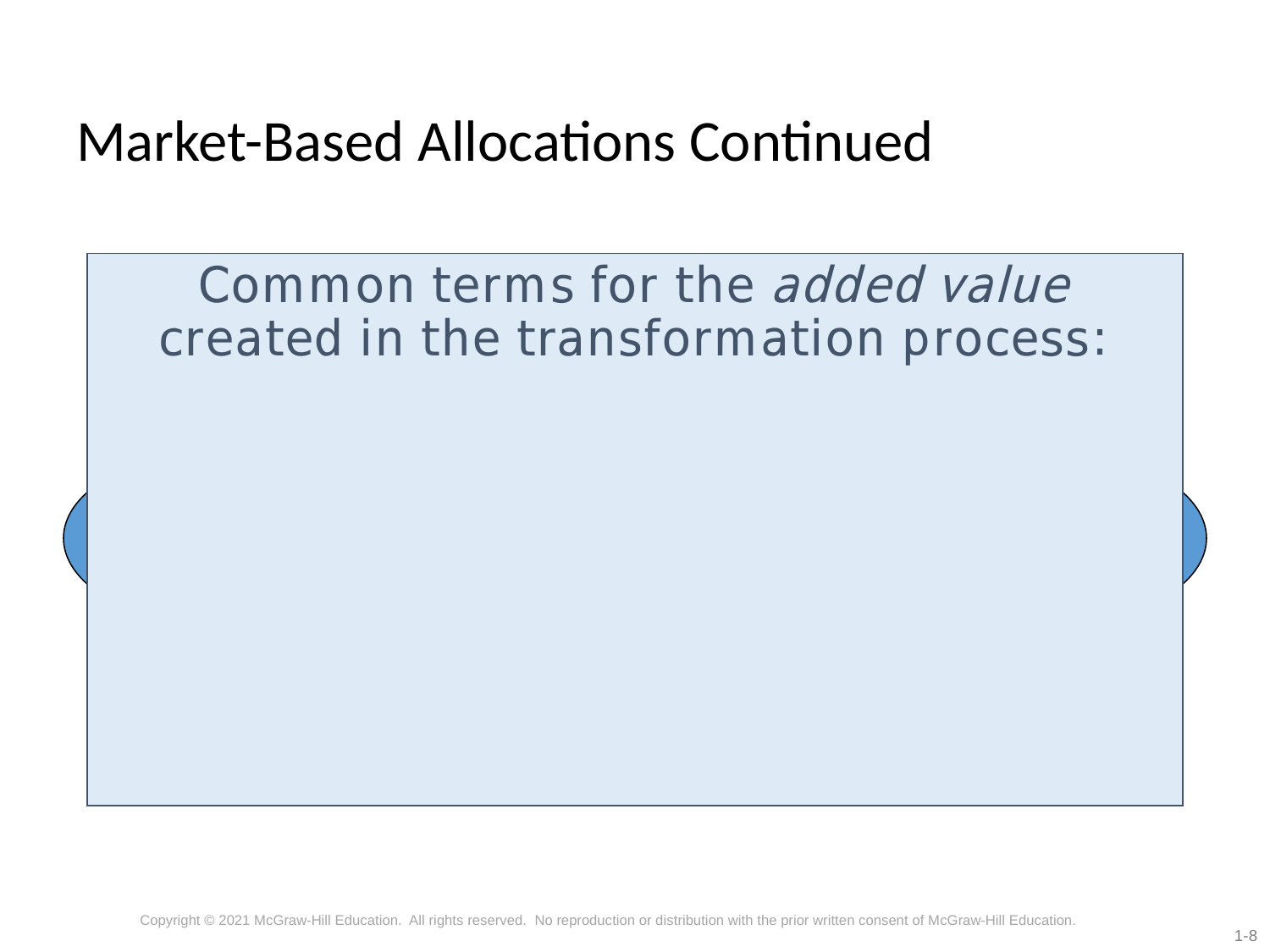

# Market-Based Allocations Continued
Common terms for the added value created in the transformation process:
Profit
Income
Earnings